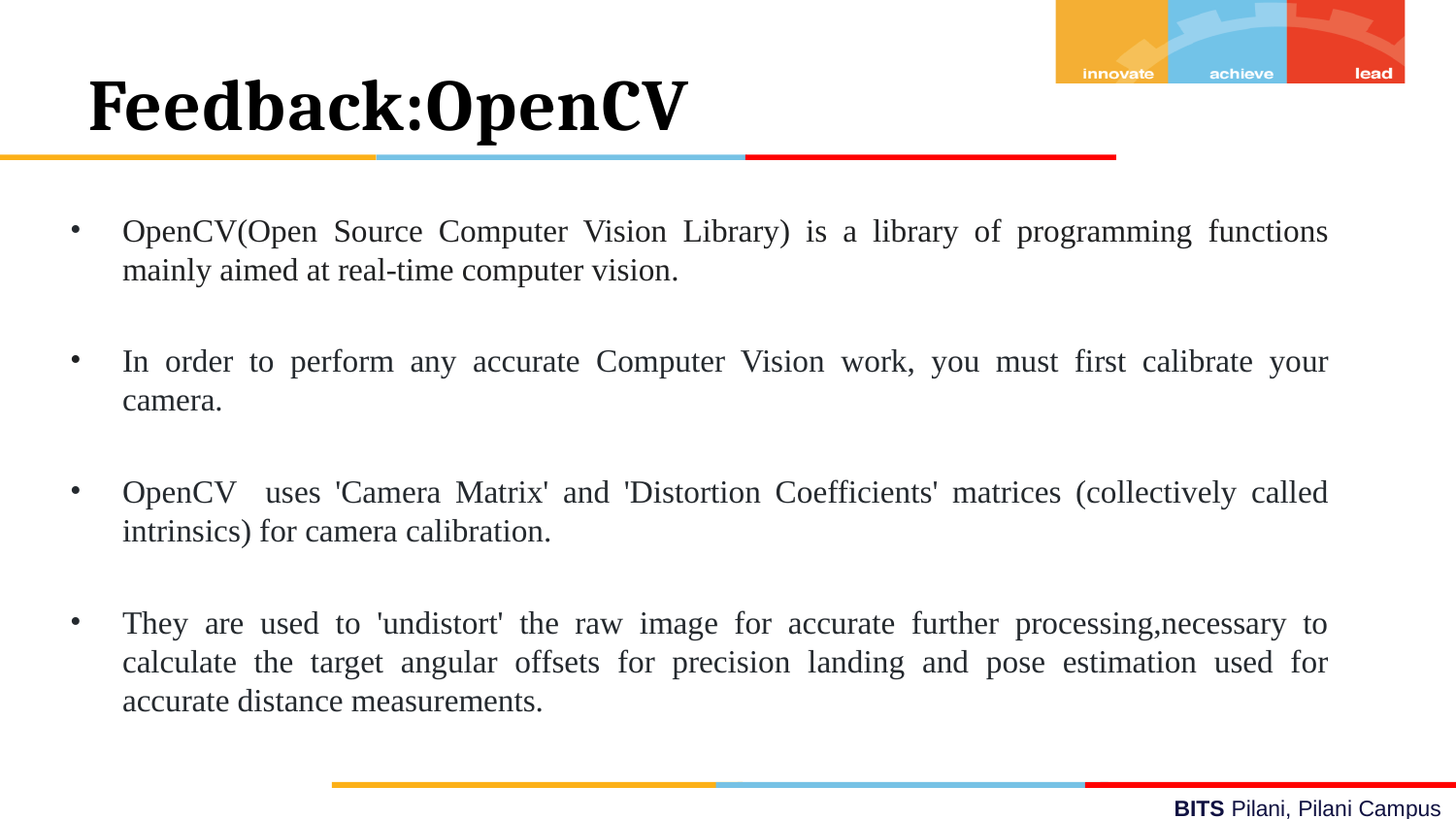

# Feedback:OpenCV
OpenCV(Open Source Computer Vision Library) is a library of programming functions mainly aimed at real-time computer vision.

In order to perform any accurate Computer Vision work, you must first calibrate your camera.

OpenCV  uses 'Camera Matrix' and 'Distortion Coefficients' matrices (collectively called intrinsics) for camera calibration.

They are used to 'undistort' the raw image for accurate further processing,necessary to calculate the target angular offsets for precision landing and pose estimation used for accurate distance measurements.